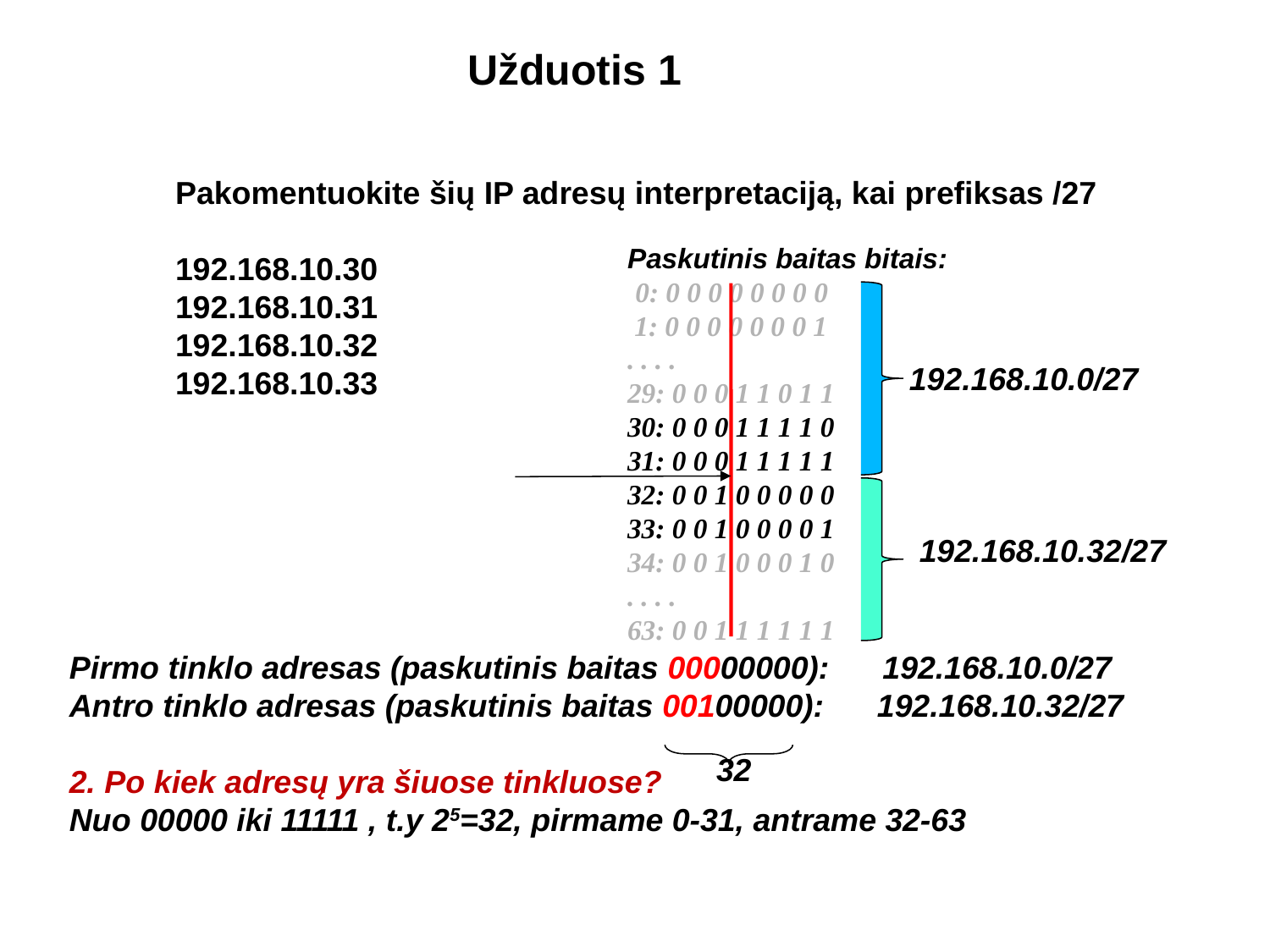

Užduotis 1
Pakomentuokite šių IP adresų interpretaciją, kai prefiksas /27

192.168.10.30
192.168.10.31
192.168.10.32
192.168.10.33
Paskutinis baitas bitais:
 0: 0 0 0 0 0 0 0 0
 1: 0 0 0 0 0 0 0 1
. . . .
29: 0 0 0 1 1 0 1 1
30: 0 0 0 1 1 1 1 0
31: 0 0 0 1 1 1 1 1
32: 0 0 1 0 0 0 0 0
33: 0 0 1 0 0 0 0 1
34: 0 0 1 0 0 0 1 0
. . . .
63: 0 0 1 1 1 1 1 1

192.168.10.0/27

192.168.10.32/27
Pirmo tinklo adresas (paskutinis baitas 00000000):      192.168.10.0/27
Antro tinklo adresas (paskutinis baitas 00100000):      192.168.10.32/27

2. Po kiek adresų yra šiuose tinkluose?
Nuo 00000 iki 11111 , t.y 25=32, pirmame 0-31, antrame 32-63

32